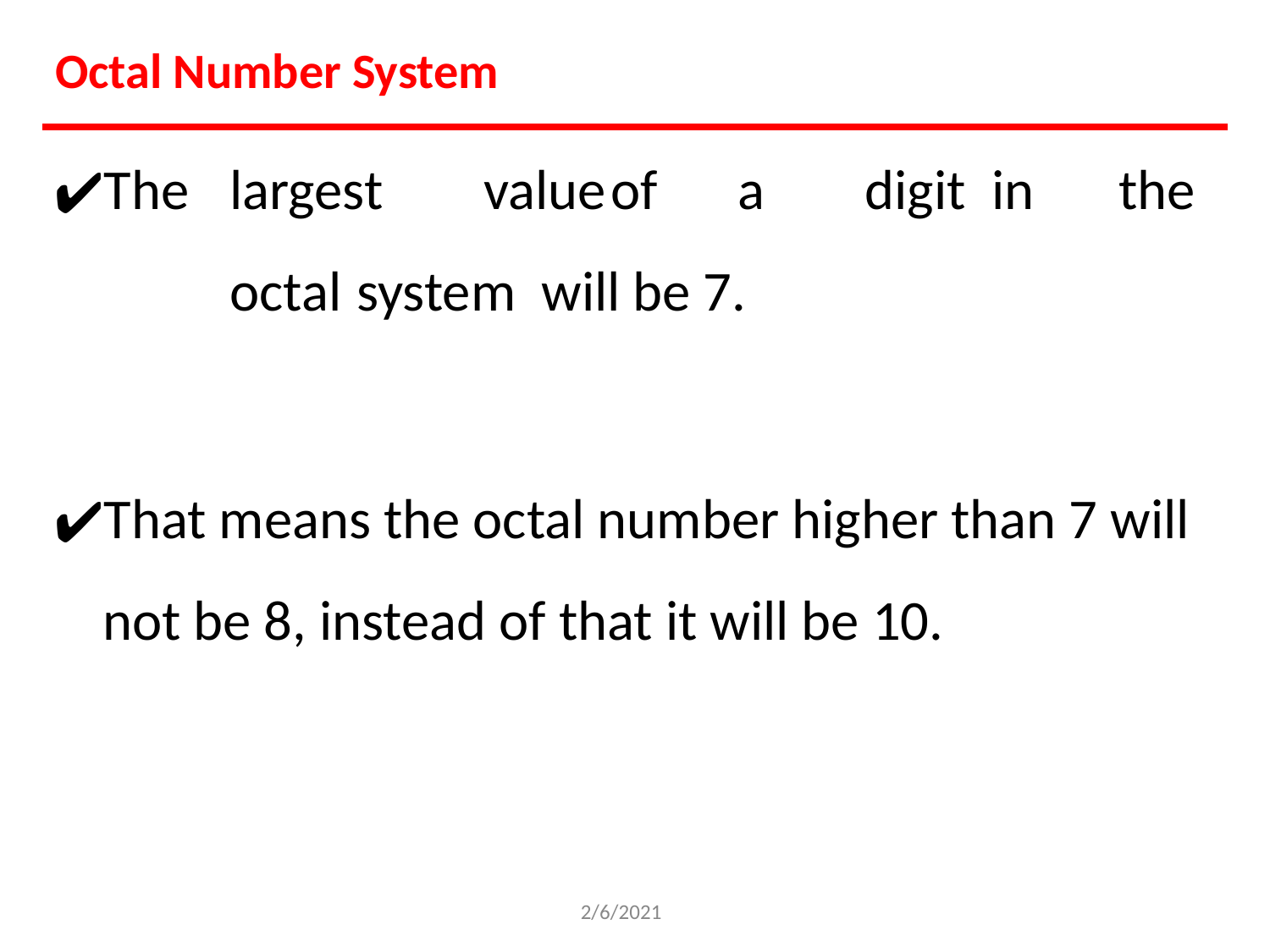

# Octal Number System
The	largest	value	of	a	digit	in	the	octal	system  will be 7.

That means the octal number higher than 7 will  not be 8, instead of that it will be 10.

2/6/2021